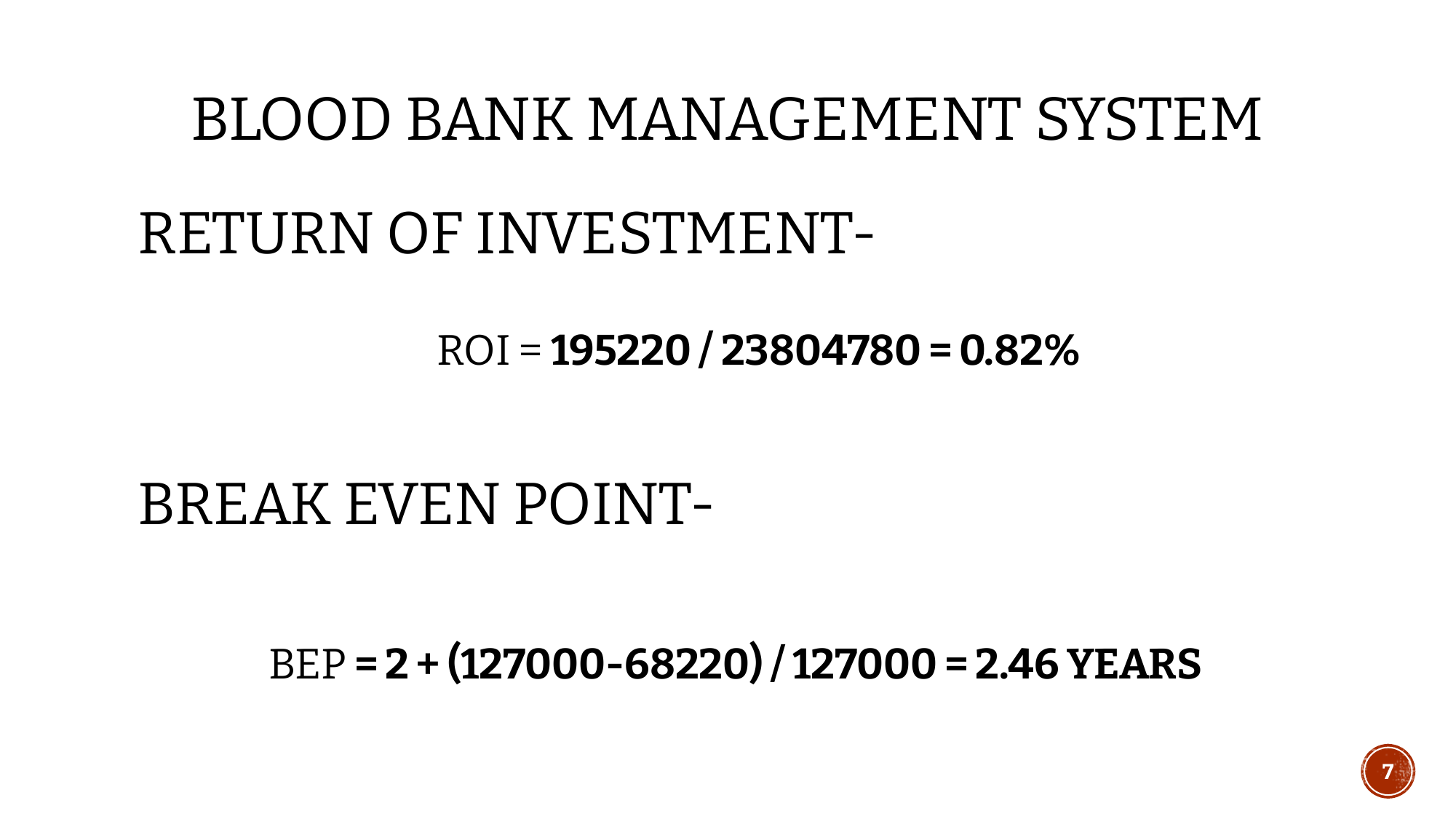

# blood bank management system
Return of investment-
ROI = 195220 / 23804780 = 0.82%
Break even point-
BEP = 2 + (127000-68220) / 127000 = 2.46 YEARS
7